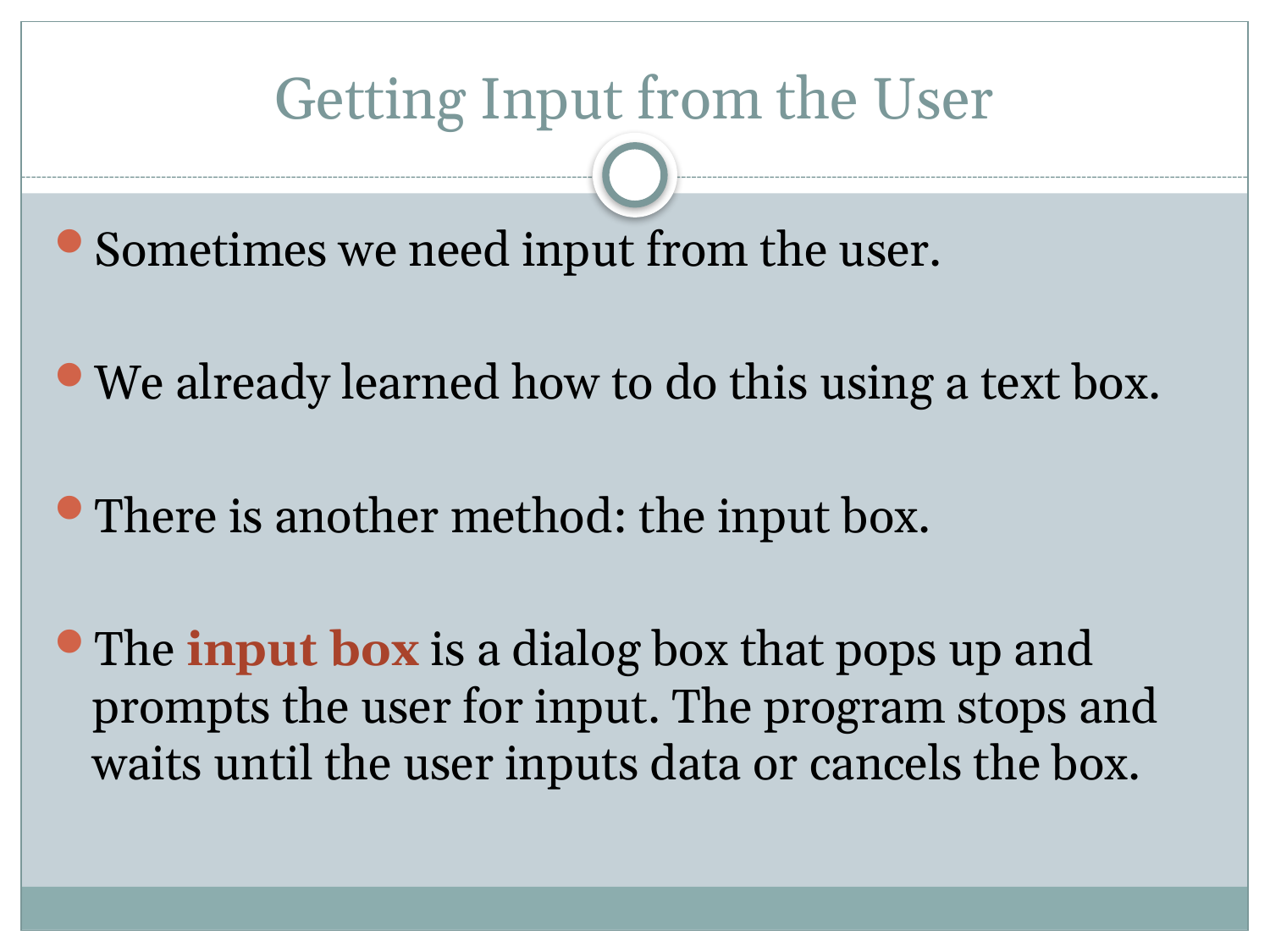

# Getting Input from the User
Sometimes we need input from the user.

We already learned how to do this using a text box.

There is another method: the input box.

The input box is a dialog box that pops up and prompts the user for input. The program stops and waits until the user inputs data or cancels the box.